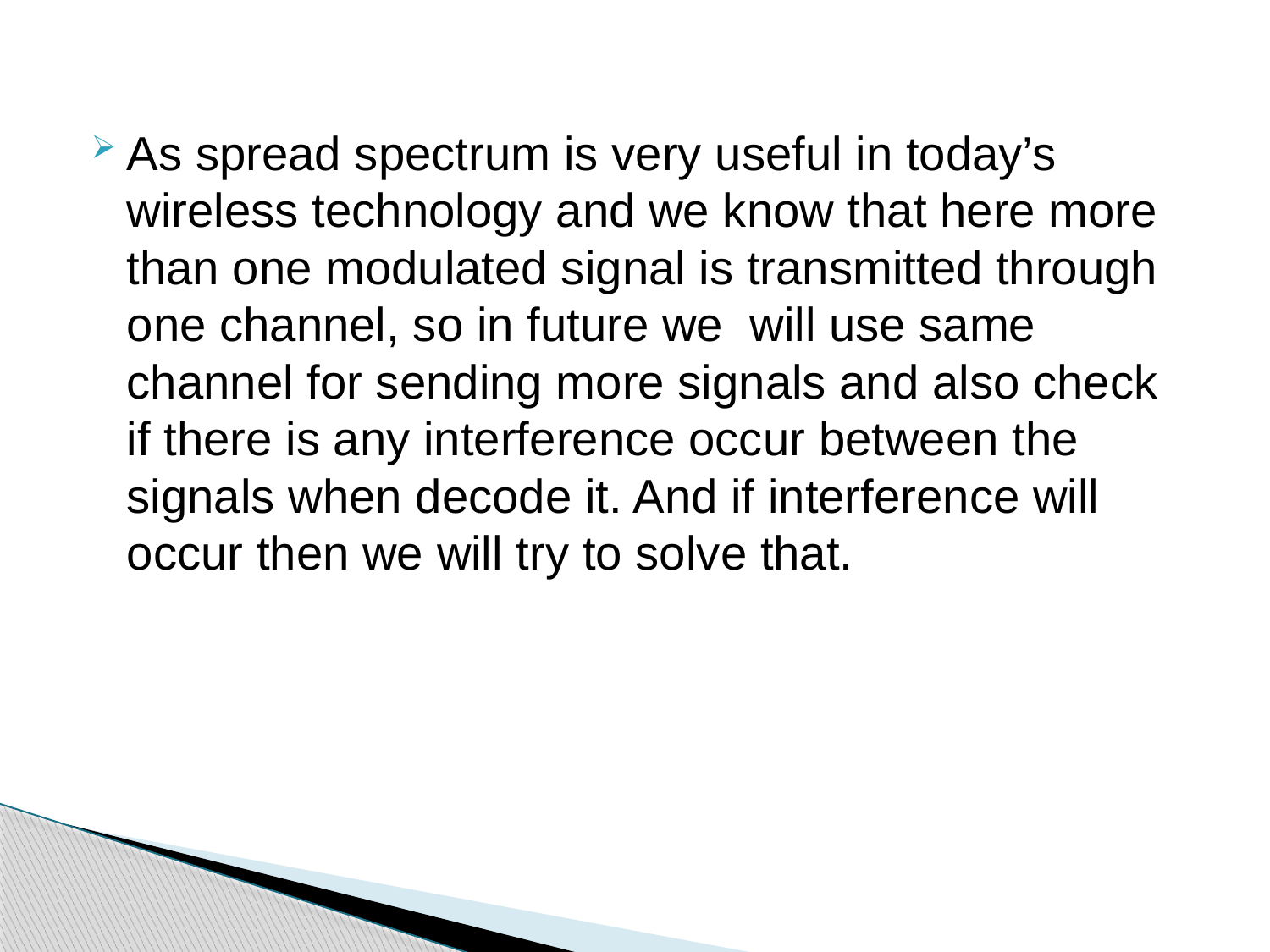

As spread spectrum is very useful in today’s wireless technology and we know that here more than one modulated signal is transmitted through one channel, so in future we  will use same channel for sending more signals and also check if there is any interference occur between the signals when decode it. And if interference will occur then we will try to solve that.